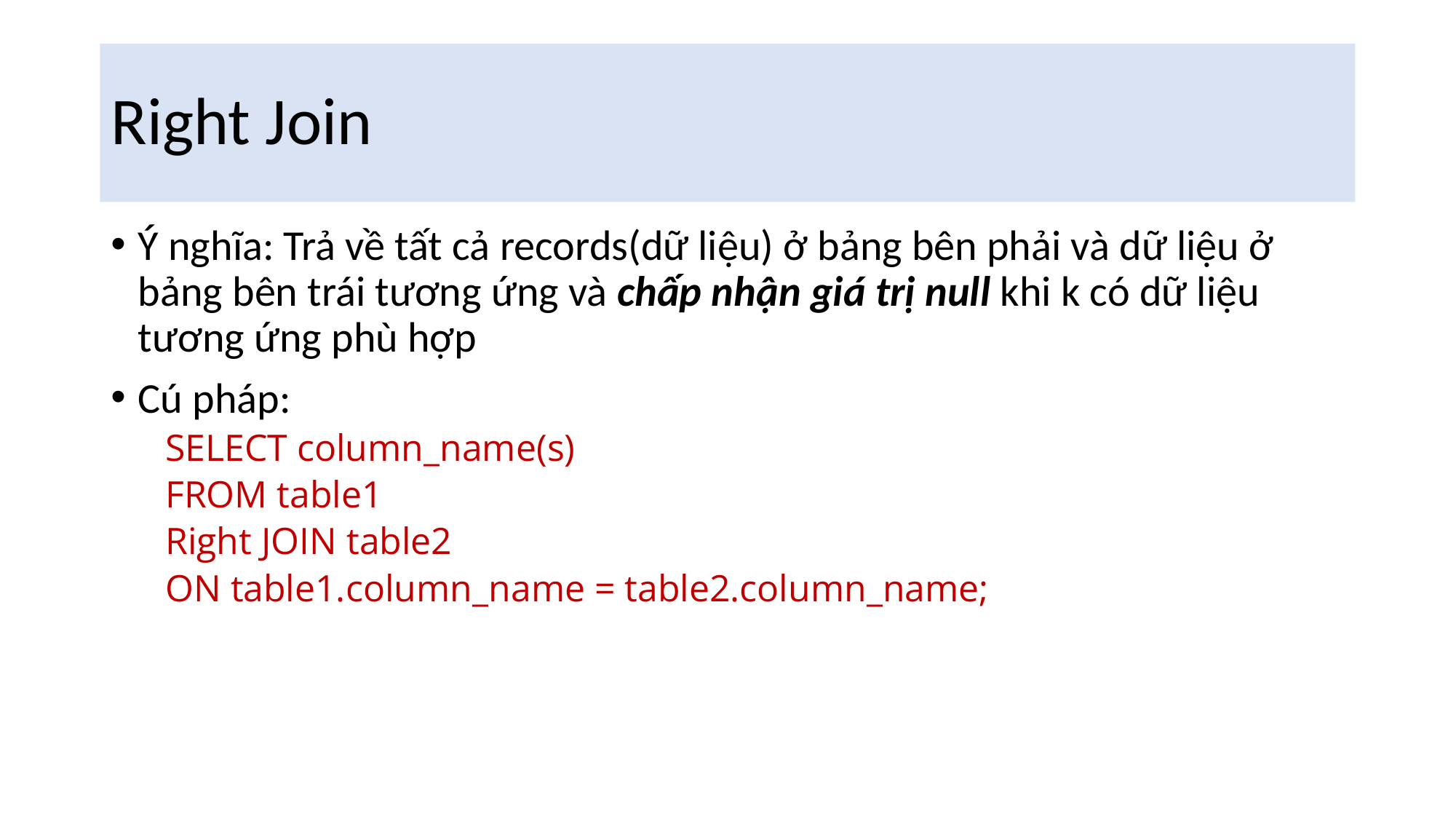

# Right Join
Ý nghĩa: Trả về tất cả records(dữ liệu) ở bảng bên phải và dữ liệu ở bảng bên trái tương ứng và chấp nhận giá trị null khi k có dữ liệu tương ứng phù hợp
Cú pháp:
SELECT column_name(s)
FROM table1
Right JOIN table2
ON table1.column_name = table2.column_name;